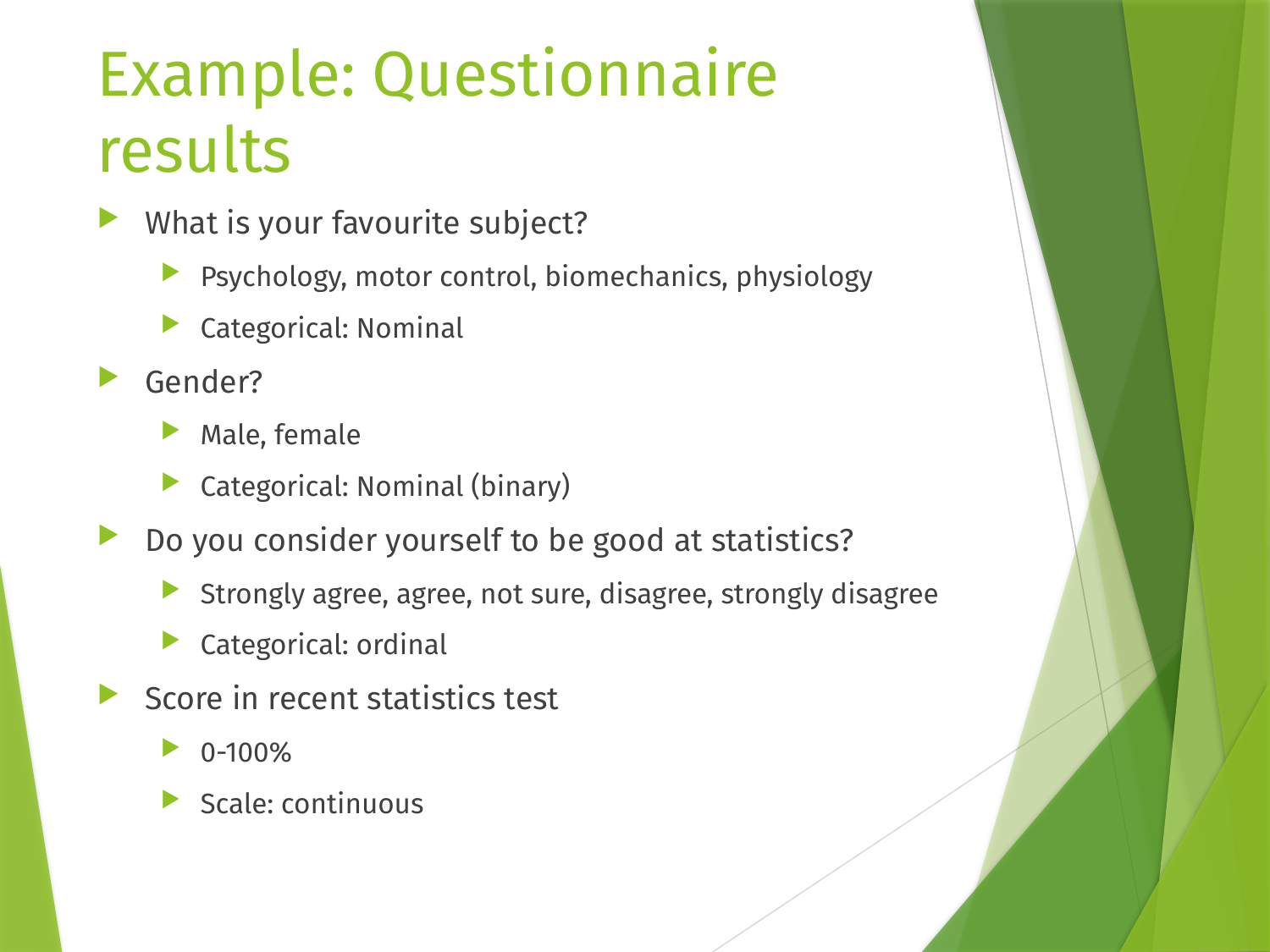

# Example: Questionnaire results
What is your favourite subject?
Psychology, motor control, biomechanics, physiology
Categorical: Nominal
Gender?
Male, female
Categorical: Nominal (binary)
Do you consider yourself to be good at statistics?
Strongly agree, agree, not sure, disagree, strongly disagree
Categorical: ordinal
Score in recent statistics test
0-100%
Scale: continuous